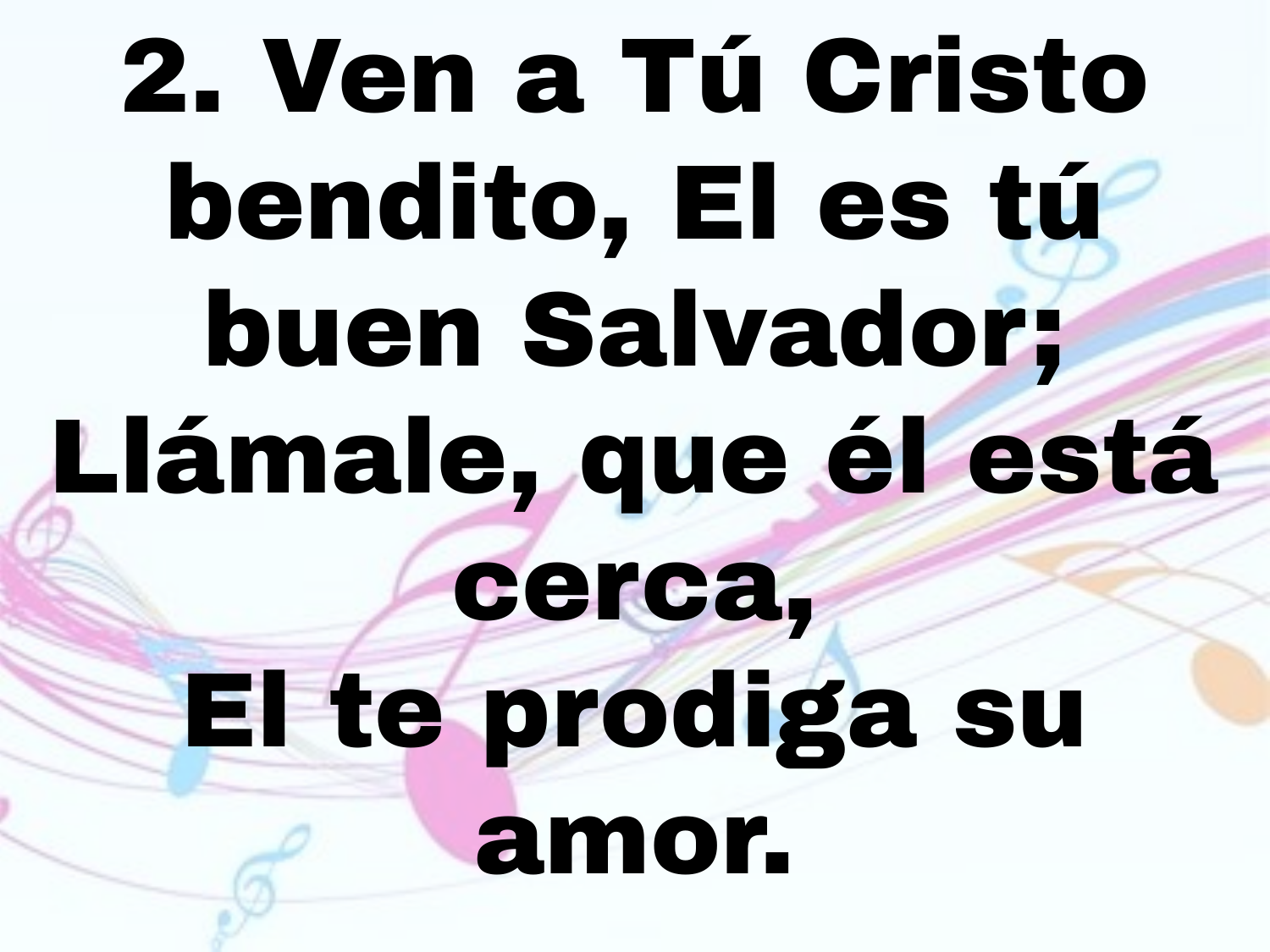

2. Ven a Tú Cristo bendito, El es tú buen Salvador; Llámale, que él está cerca,
El te prodiga su amor.